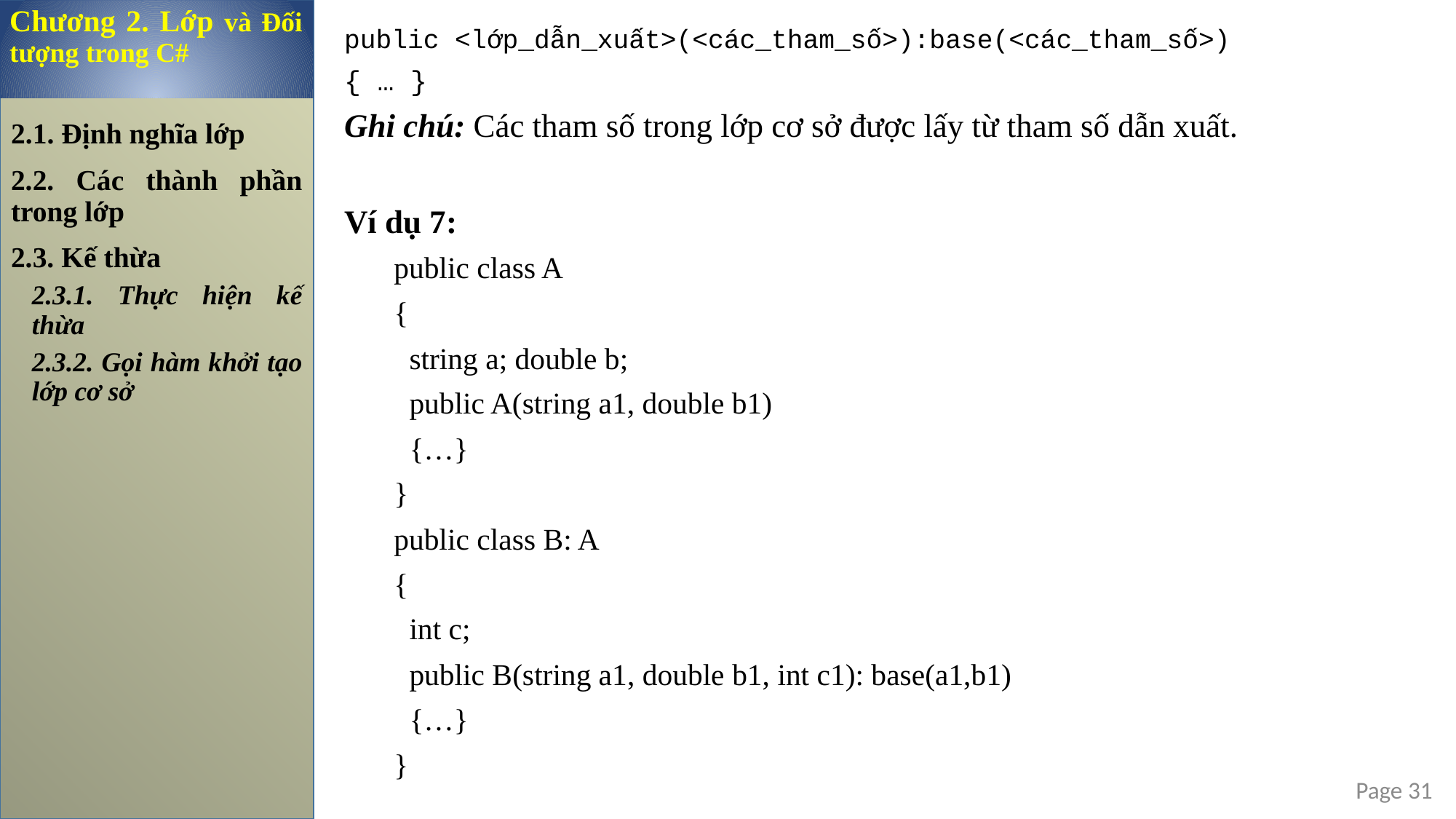

Chương 2. Lớp và Đối tượng trong C#
public <lớp_dẫn_xuất>(<các_tham_số>):base(<các_tham_số>)
{ … }
Ghi chú: Các tham số trong lớp cơ sở được lấy từ tham số dẫn xuất.

Ví dụ 7:
public class A
{
  string a; double b;
  public A(string a1, double b1)
  {…}
}
public class B: A
{
  int c;
  public B(string a1, double b1, int c1): base(a1,b1)
  {…}
}
2.1. Định nghĩa lớp
2.2. Các thành phần trong lớp
2.3. Kế thừa
2.3.1. Thực hiện kế thừa
2.3.2. Gọi hàm khởi tạo lớp cơ sở
Page 31